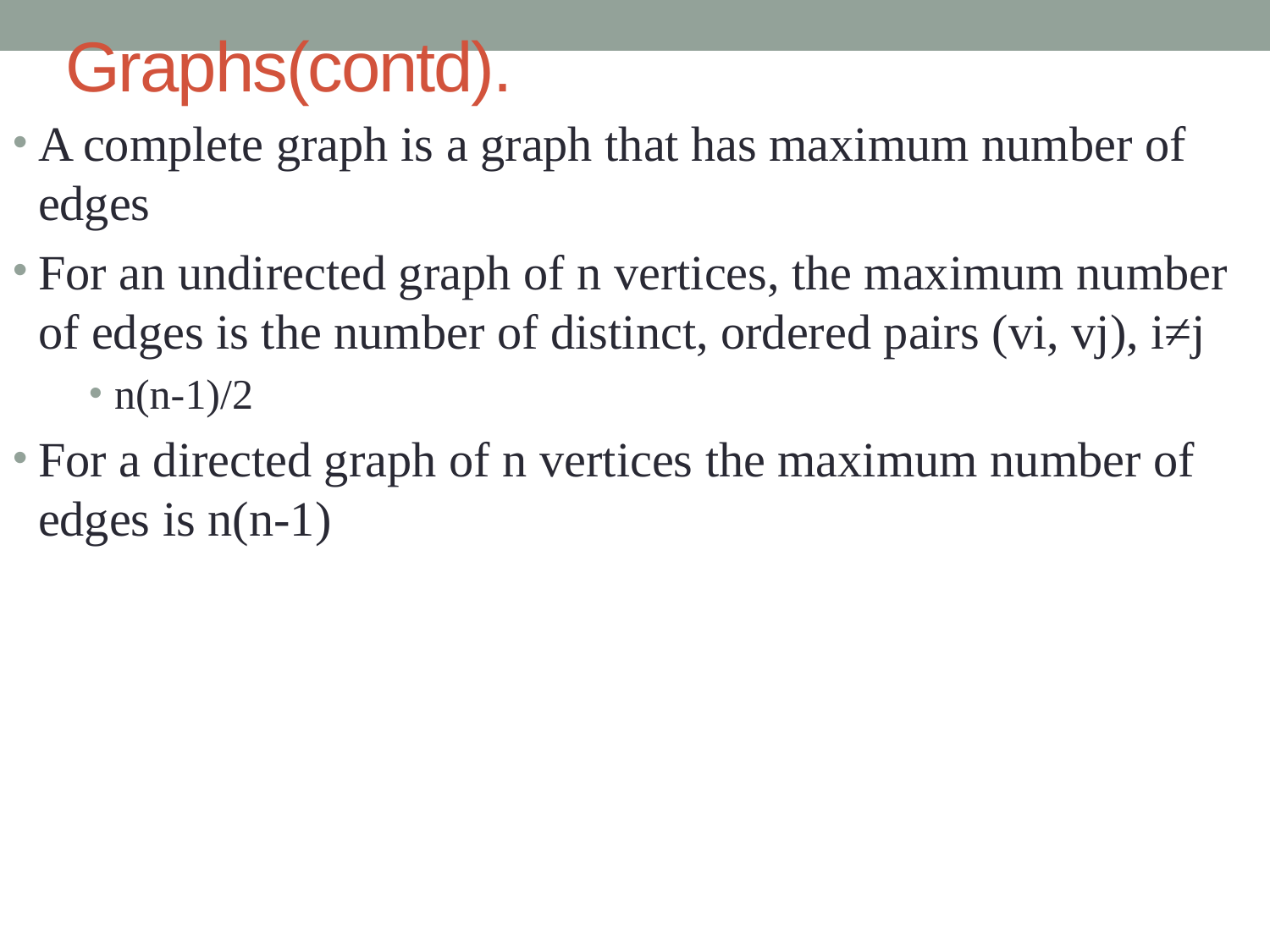

# Graphs(contd).
A complete graph is a graph that has maximum number of edges
For an undirected graph of n vertices, the maximum number of edges is the number of distinct, ordered pairs (vi, vj), i≠j
n(n-1)/2
For a directed graph of n vertices the maximum number of edges is n(n-1)